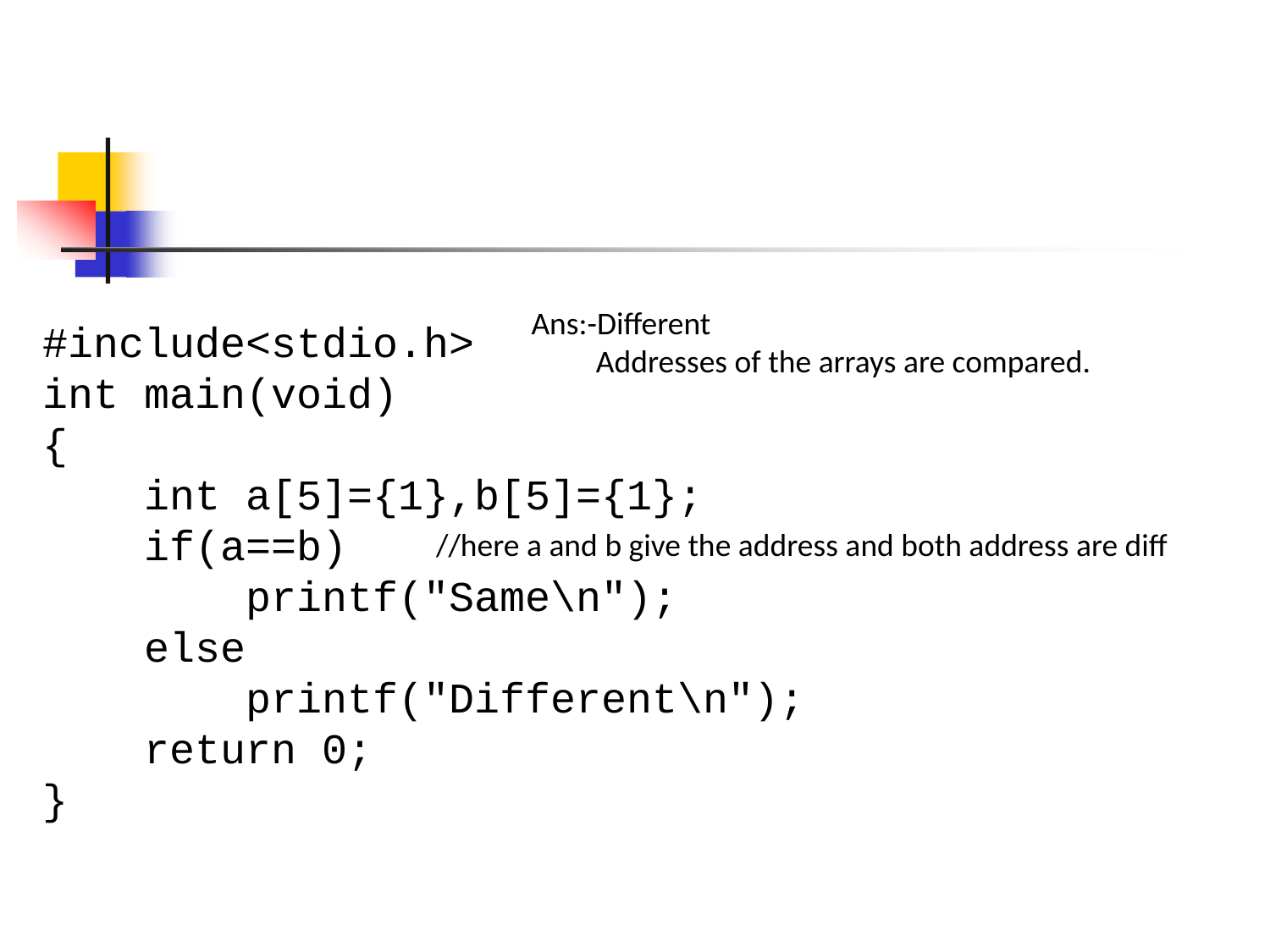

Ans:-Different
         Addresses of the arrays are compared.
#include<stdio.h>
int main(void)
{
    int a[5]={1},b[5]={1};
    if(a==b)
        printf("Same\n");
    else
        printf("Different\n");
    return 0;
}

//here a and b give the address and both address are diff